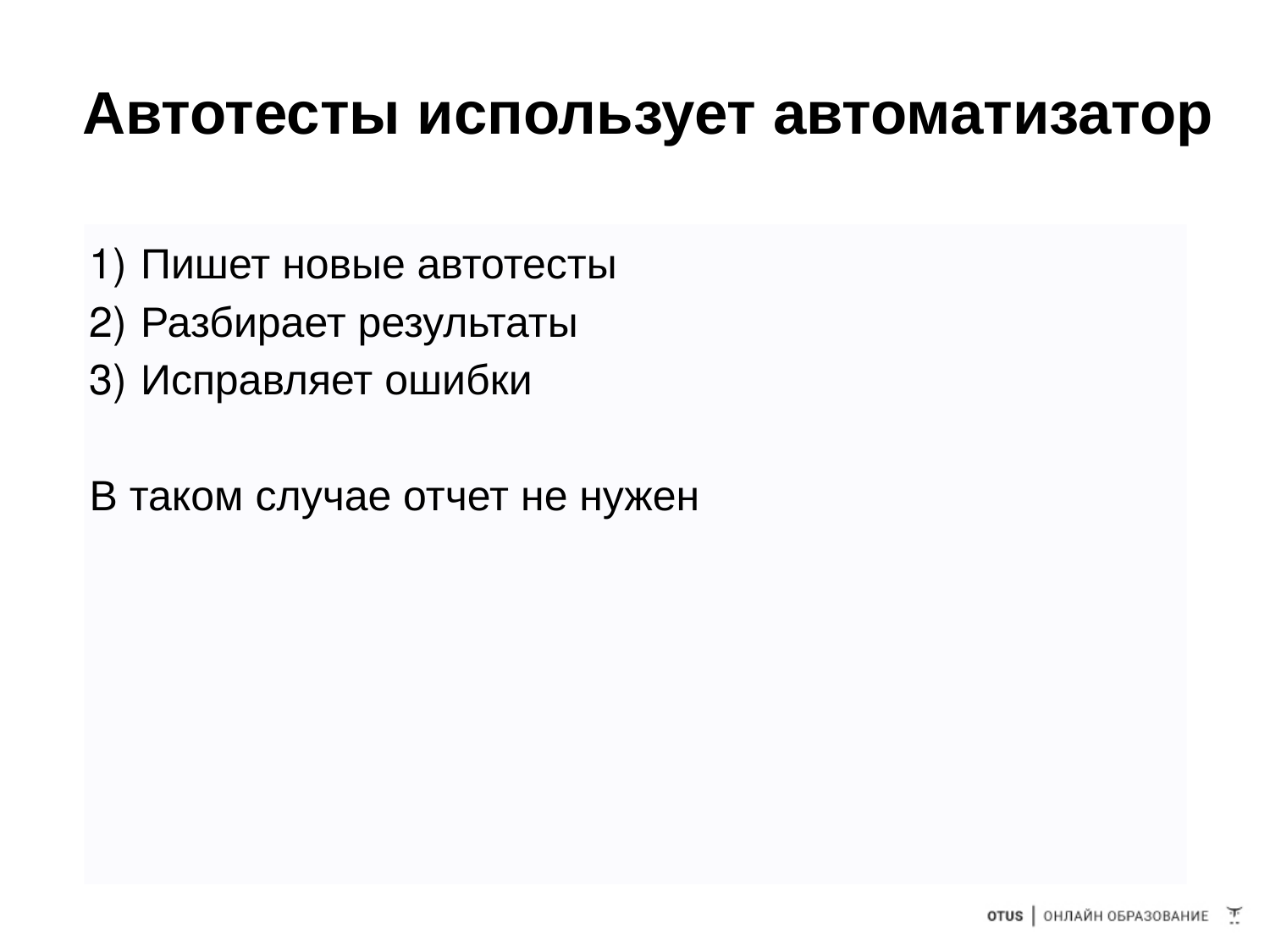

# Автотесты использует автоматизатор
Пишет новые автотесты
Разбирает результаты
Исправляет ошибки

В таком случае отчет не нужен